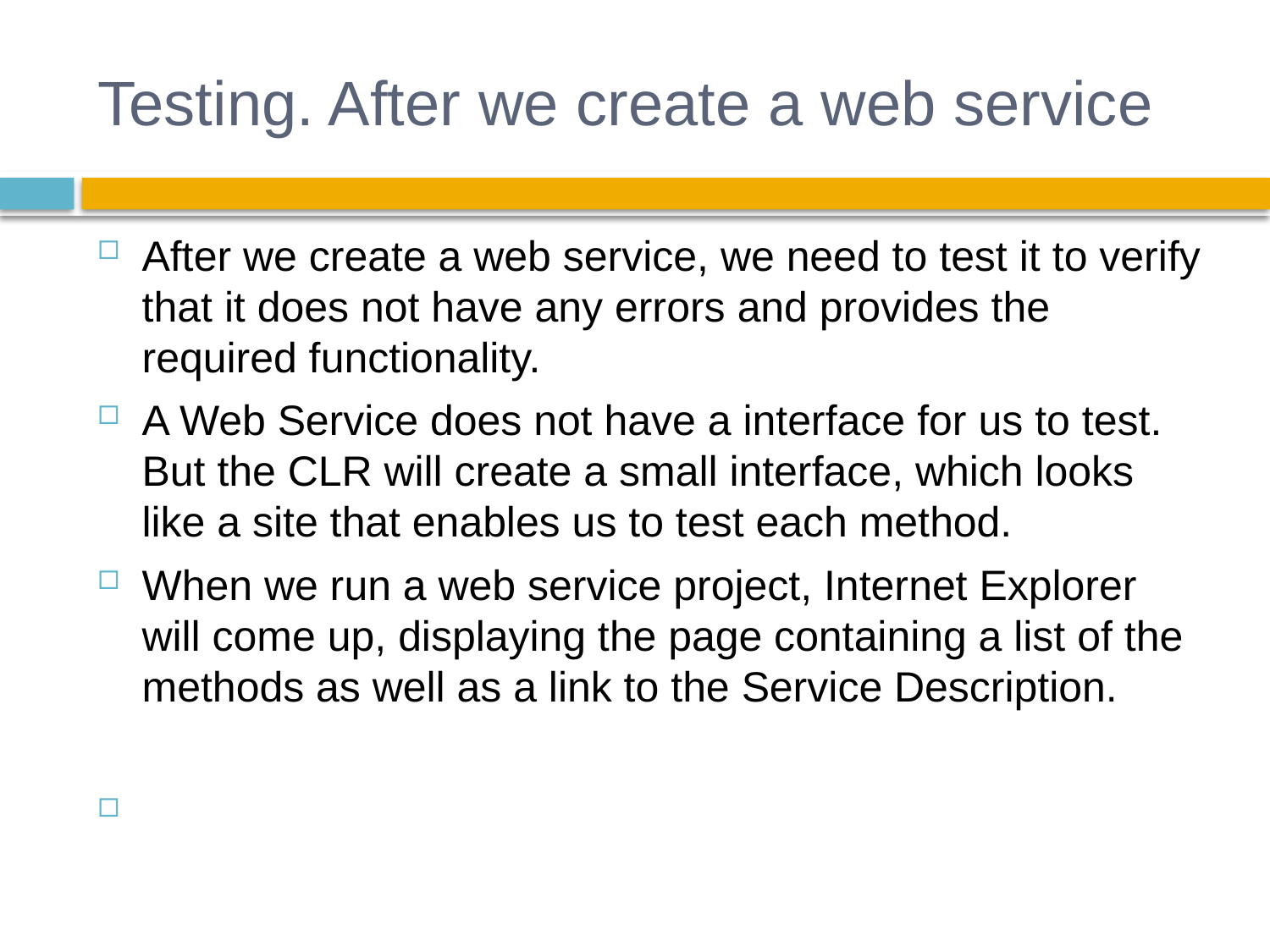

# Testing. After we create a web service
After we create a web service, we need to test it to verify that it does not have any errors and provides the required functionality.
A Web Service does not have a interface for us to test. But the CLR will create a small interface, which looks like a site that enables us to test each method.
When we run a web service project, Internet Explorer will come up, displaying the page containing a list of the methods as well as a link to the Service Description.